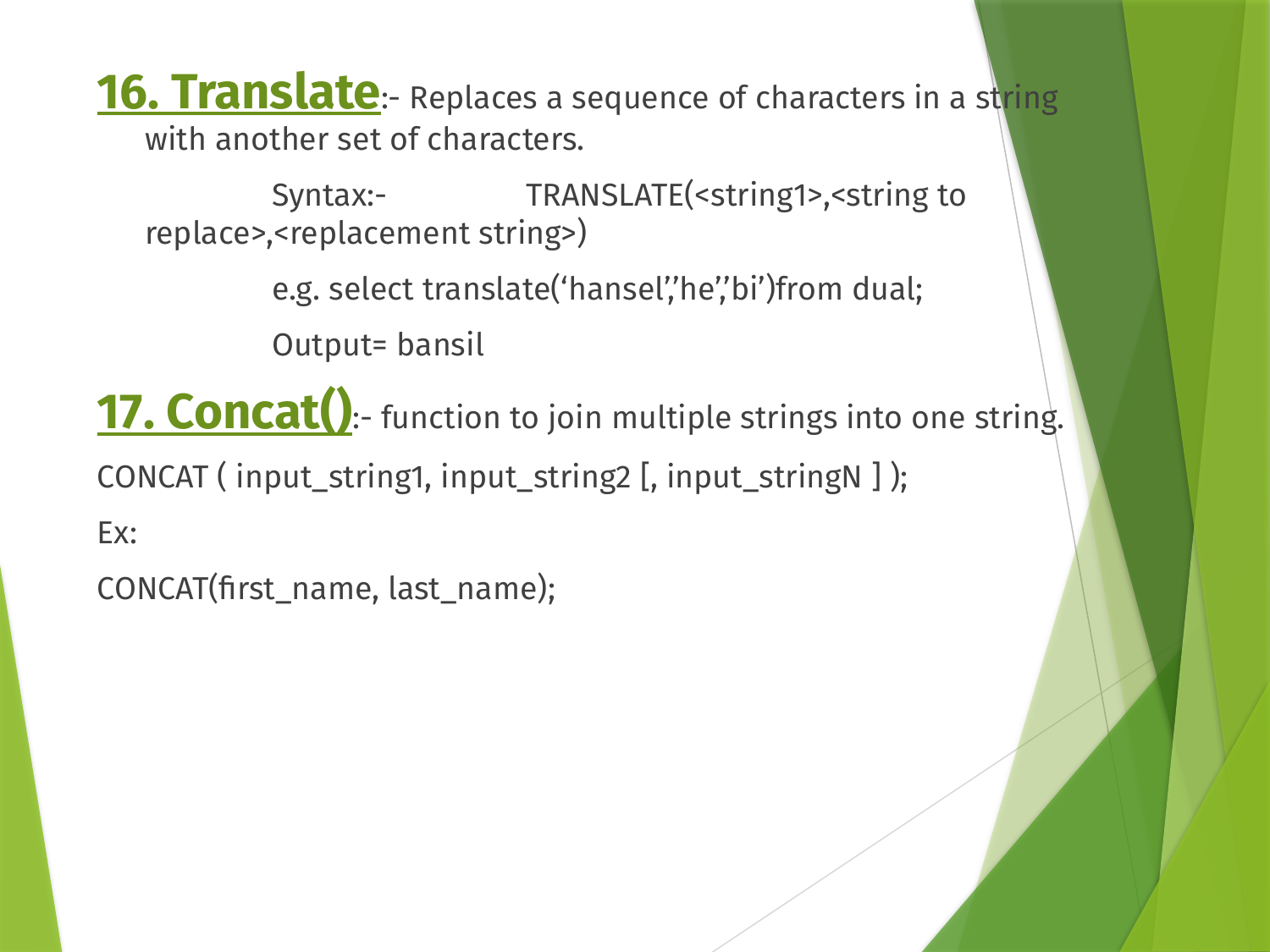

16. Translate:- Replaces a sequence of characters in a string with another set of characters.
		Syntax:-		TRANSLATE(<string1>,<string to replace>,<replacement string>)
		e.g. select translate(‘hansel’,’he’,’bi’)from dual;
		Output= bansil
17. Concat():- function to join multiple strings into one string.
CONCAT ( input_string1, input_string2 [, input_stringN ] );
Ex:
CONCAT(first_name, last_name);